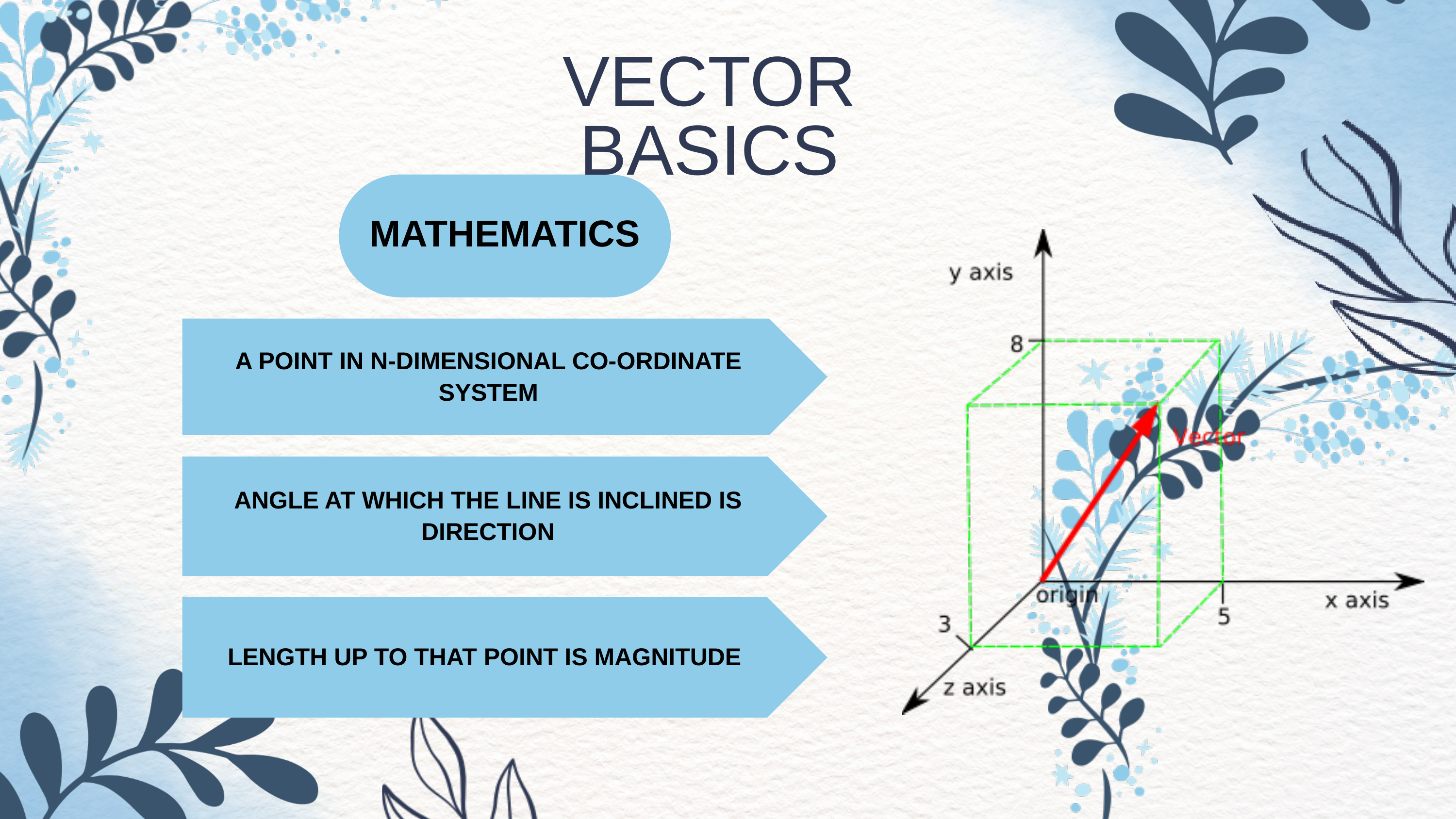

VECTOR BASICS

MATHEMATICS

A POINT IN N-DIMENSIONAL CO-ORDINATE SYSTEM

ANGLE AT WHICH THE LINE IS INCLINED IS DIRECTION

LENGTH UP TO THAT POINT IS MAGNITUDE